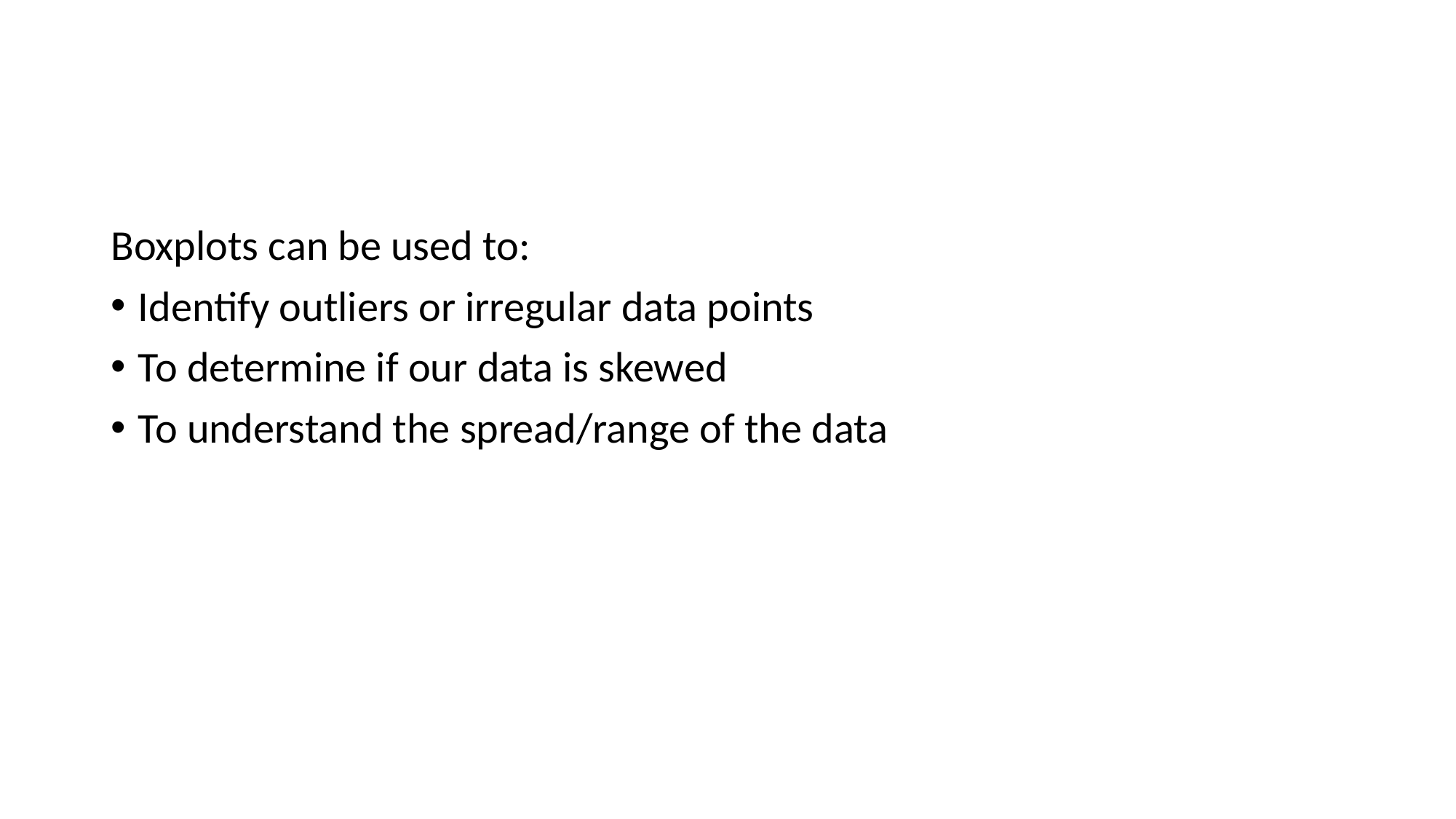

#
Boxplots can be used to:
Identify outliers or irregular data points
To determine if our data is skewed
To understand the spread/range of the data